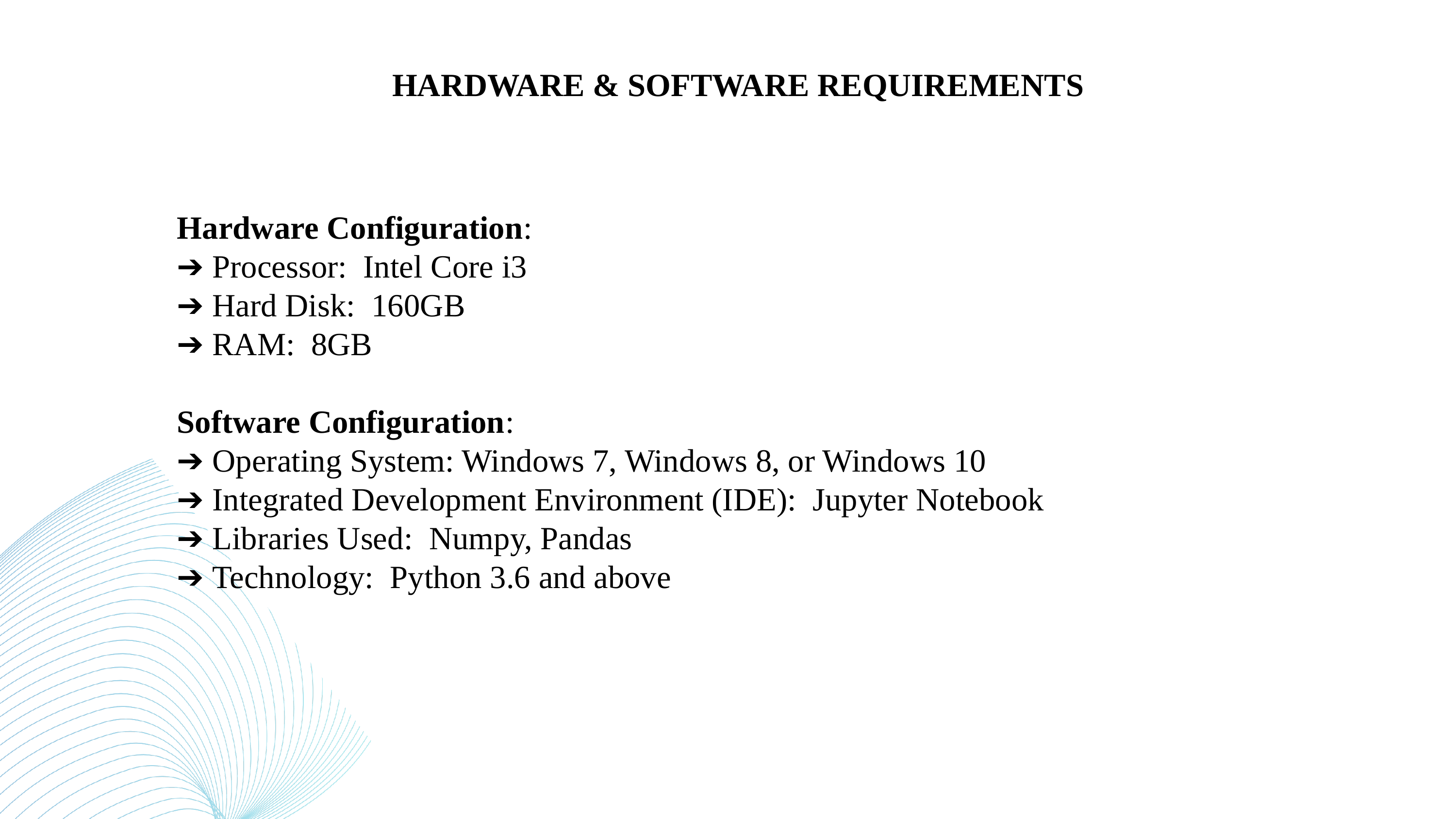

HARDWARE & SOFTWARE REQUIREMENTS
Hardware Configuration:
➔ Processor:  Intel Core i3
➔ Hard Disk:  160GB
➔ RAM:  8GB

Software Configuration:
➔ Operating System: Windows 7, Windows 8, or Windows 10
➔ Integrated Development Environment (IDE):  Jupyter Notebook
➔ Libraries Used:  Numpy, Pandas
➔ Technology:  Python 3.6 and above